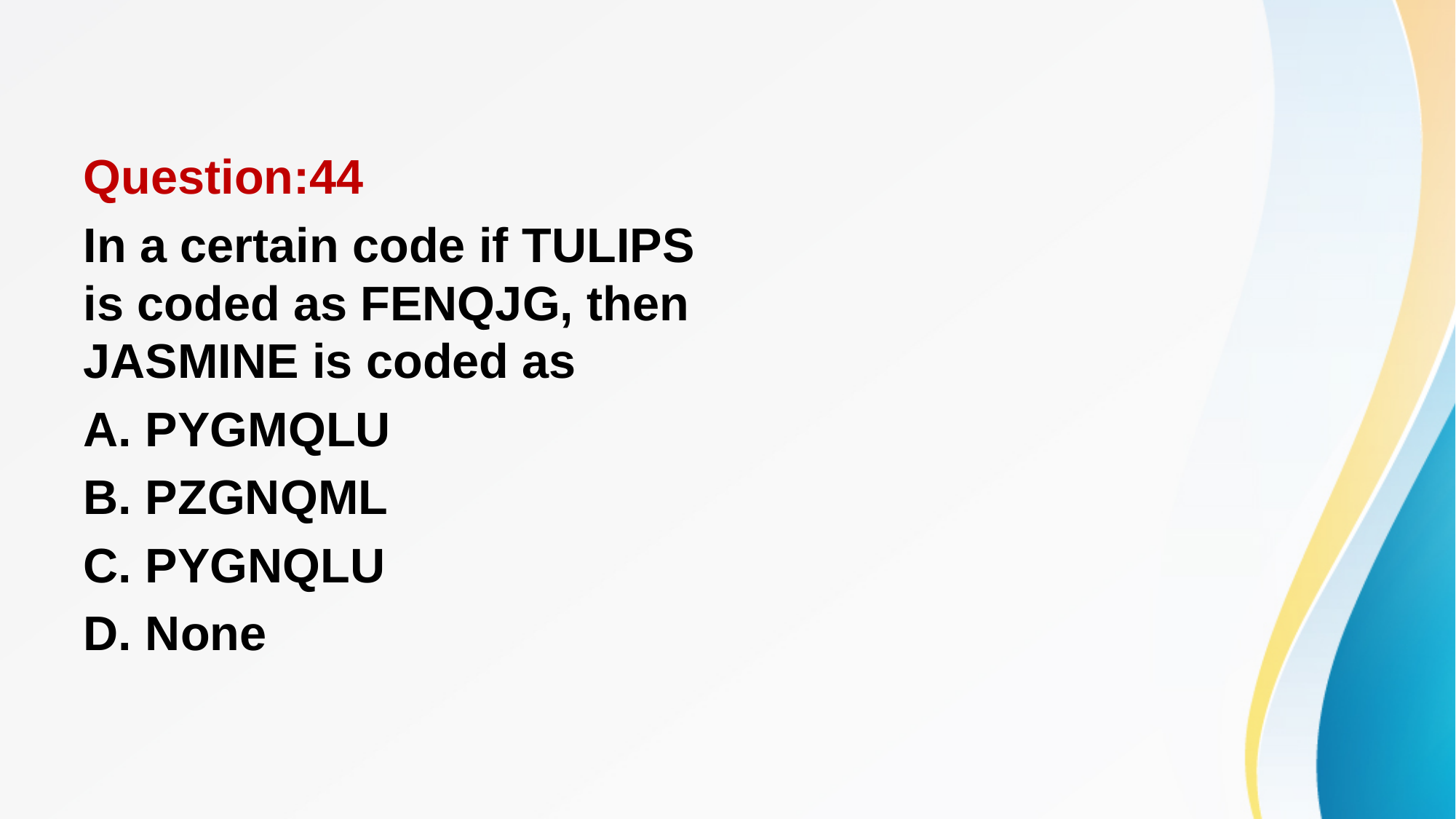

#
Question:44
In a certain code if TULIPS is coded as FENQJG, then JASMINE is coded as
A. PYGMQLU
B. PZGNQML
C. PYGNQLU
D. None